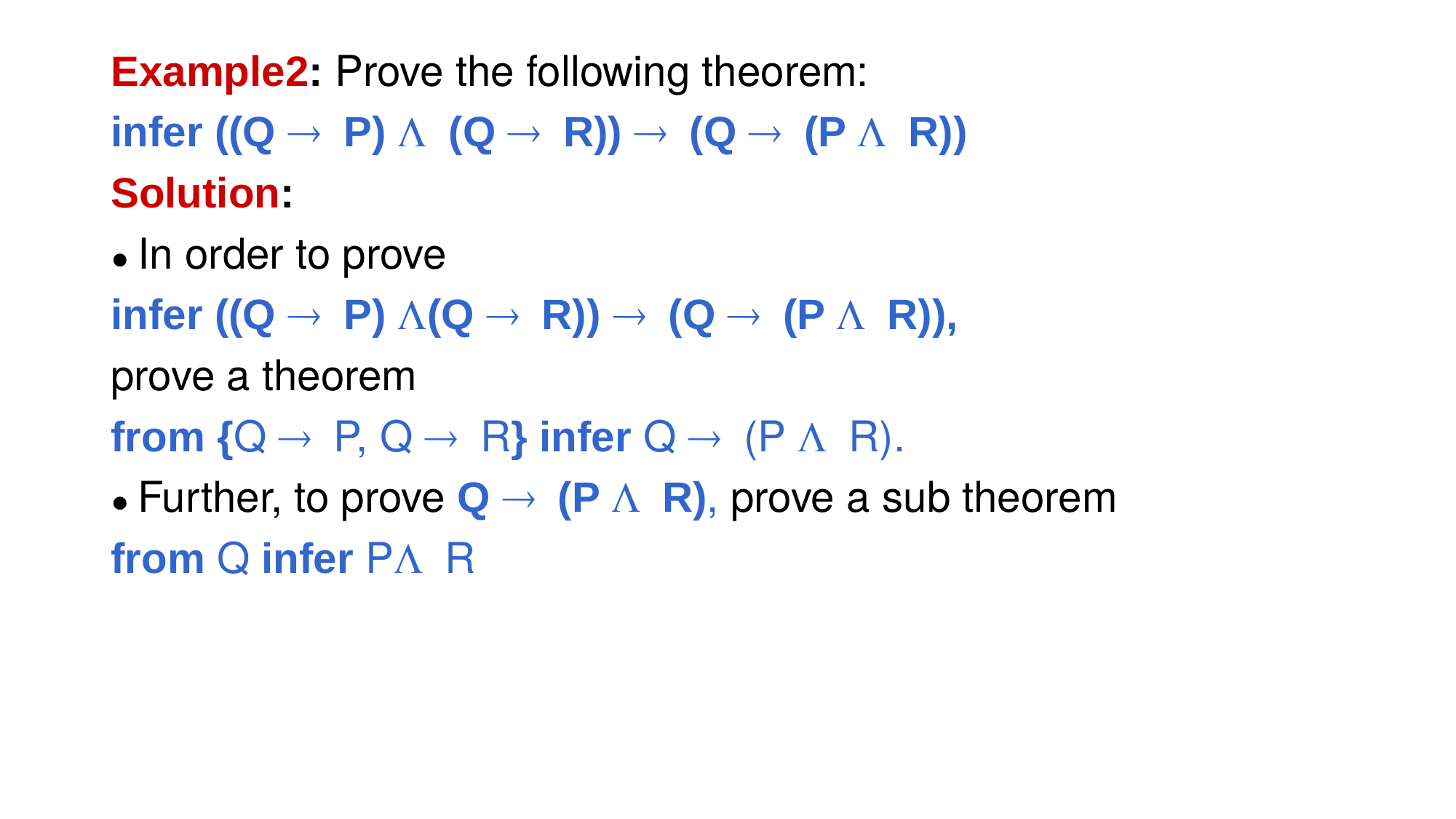

Example2: Prove the following theorem:
infer ((Q → P) Λ (Q → R)) → (Q → (P Λ R))
Solution:
● In order to prove
infer ((Q → P) Λ(Q → R)) → (Q → (P Λ R)),
prove a theorem
from {Q → P, Q → R} infer Q → (P Λ R).
● Further, to prove Q → (P Λ R), prove a sub theorem
from Q infer PΛ R